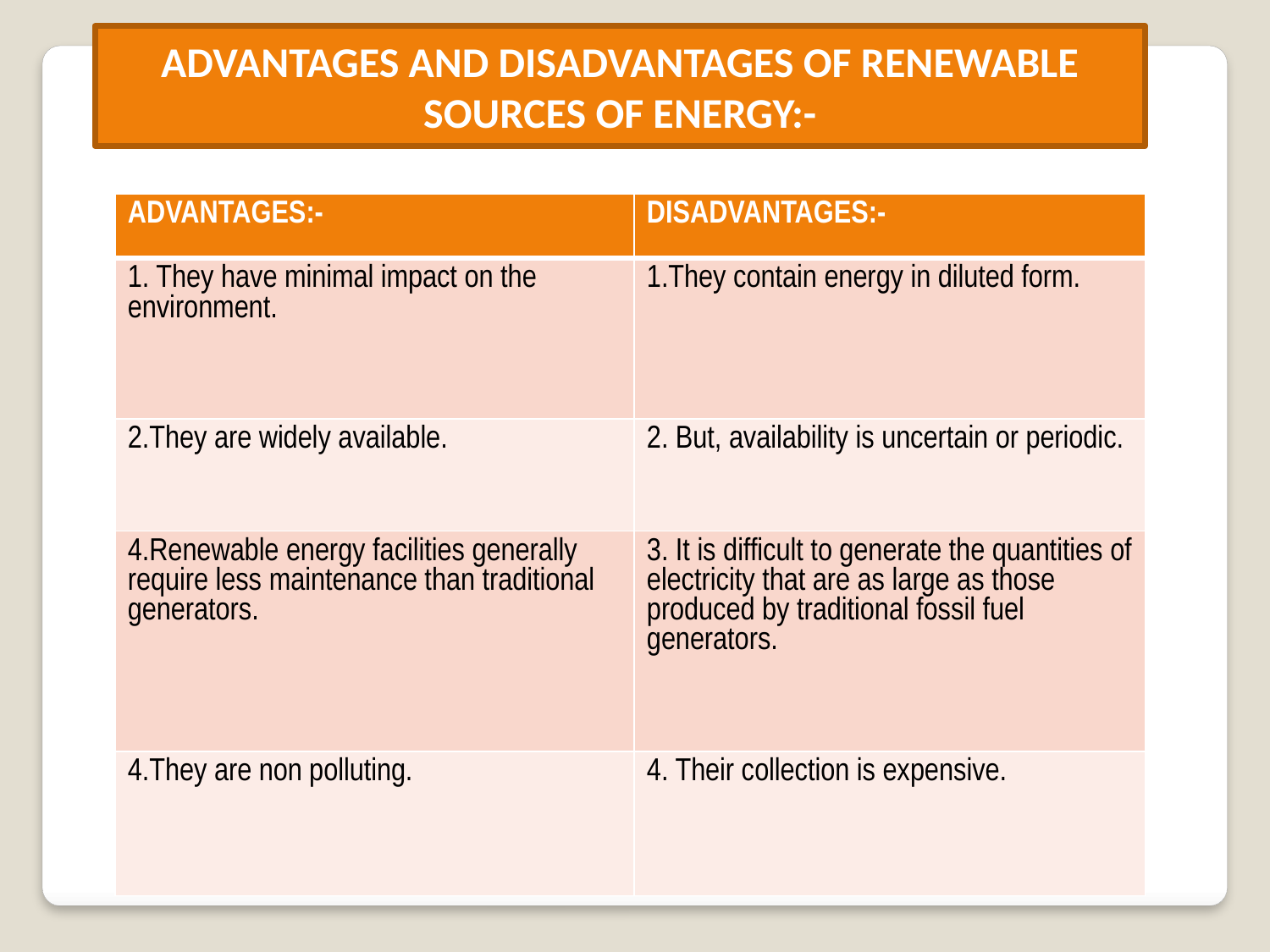

ADVANTAGES AND DISADVANTAGES OF RENEWABLE SOURCES OF ENERGY:-
| ADVANTAGES:- | DISADVANTAGES:- |
| --- | --- |
| 1. They have minimal impact on the environment. | 1.They contain energy in diluted form. |
| 2.They are widely available. | 2. But, availability is uncertain or periodic. |
| 4.Renewable energy facilities generally require less maintenance than traditional generators. | 3. It is difficult to generate the quantities of electricity that are as large as those produced by traditional fossil fuel generators. |
| 4.They are non polluting. | 4. Their collection is expensive. |